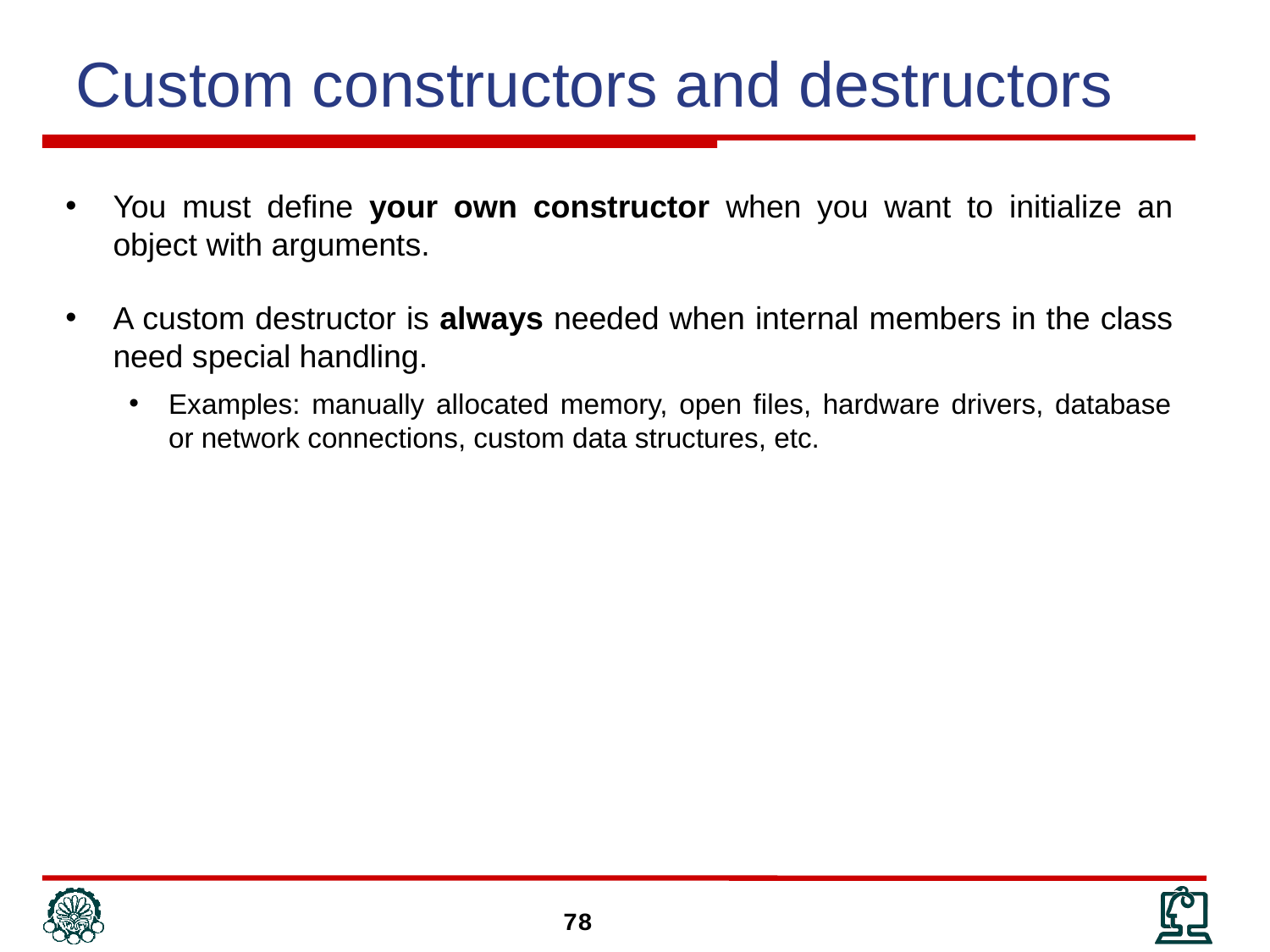

# Custom constructors and destructors
You must define your own constructor when you want to initialize an object with arguments.
A custom destructor is always needed when internal members in the class need special handling.
Examples: manually allocated memory, open files, hardware drivers, database or network connections, custom data structures, etc.

78